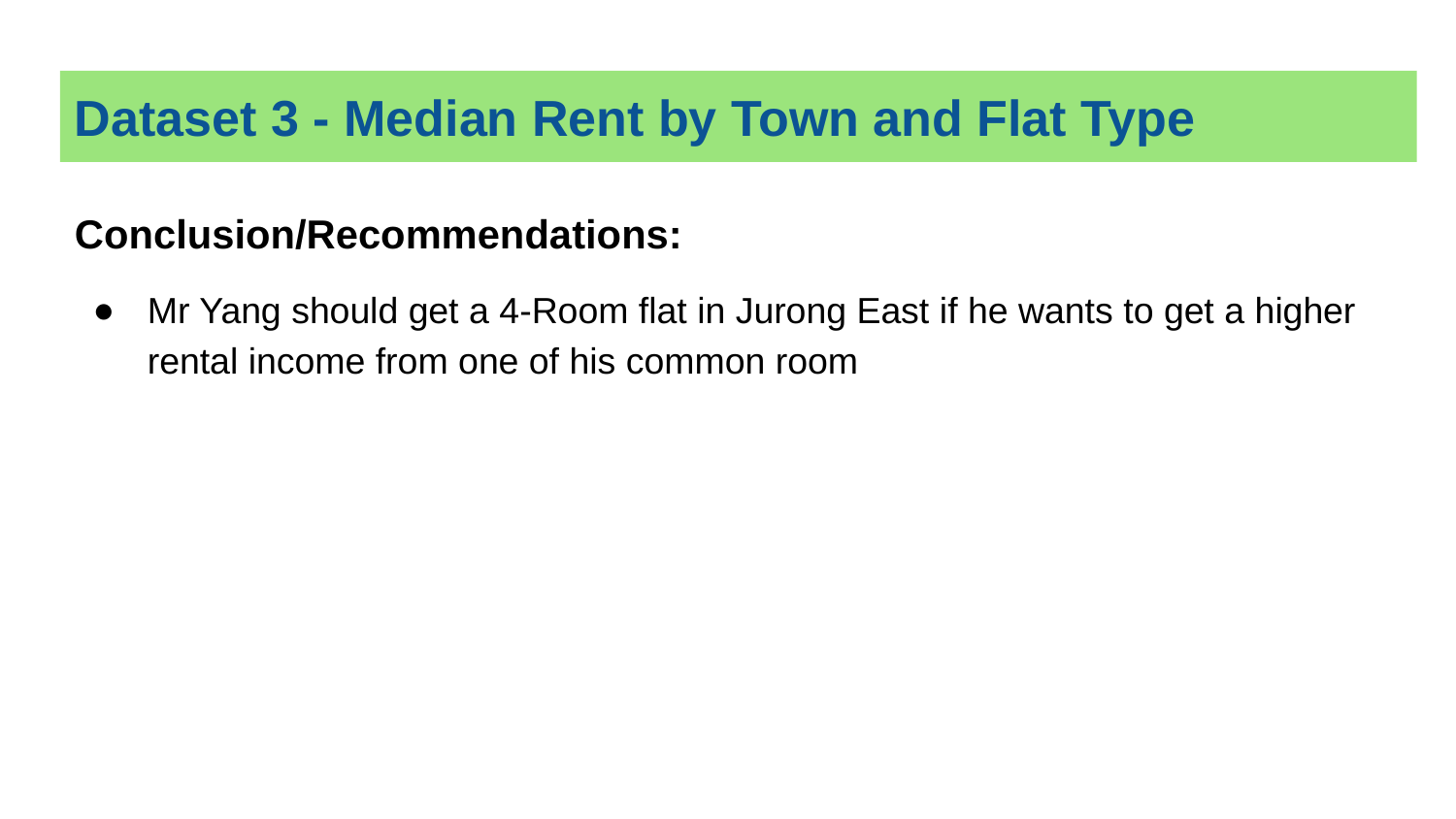

# Dataset 3 - Median Rent by Town and Flat Type
Conclusion/Recommendations:
Mr Yang should get a 4-Room flat in Jurong East if he wants to get a higher rental income from one of his common room